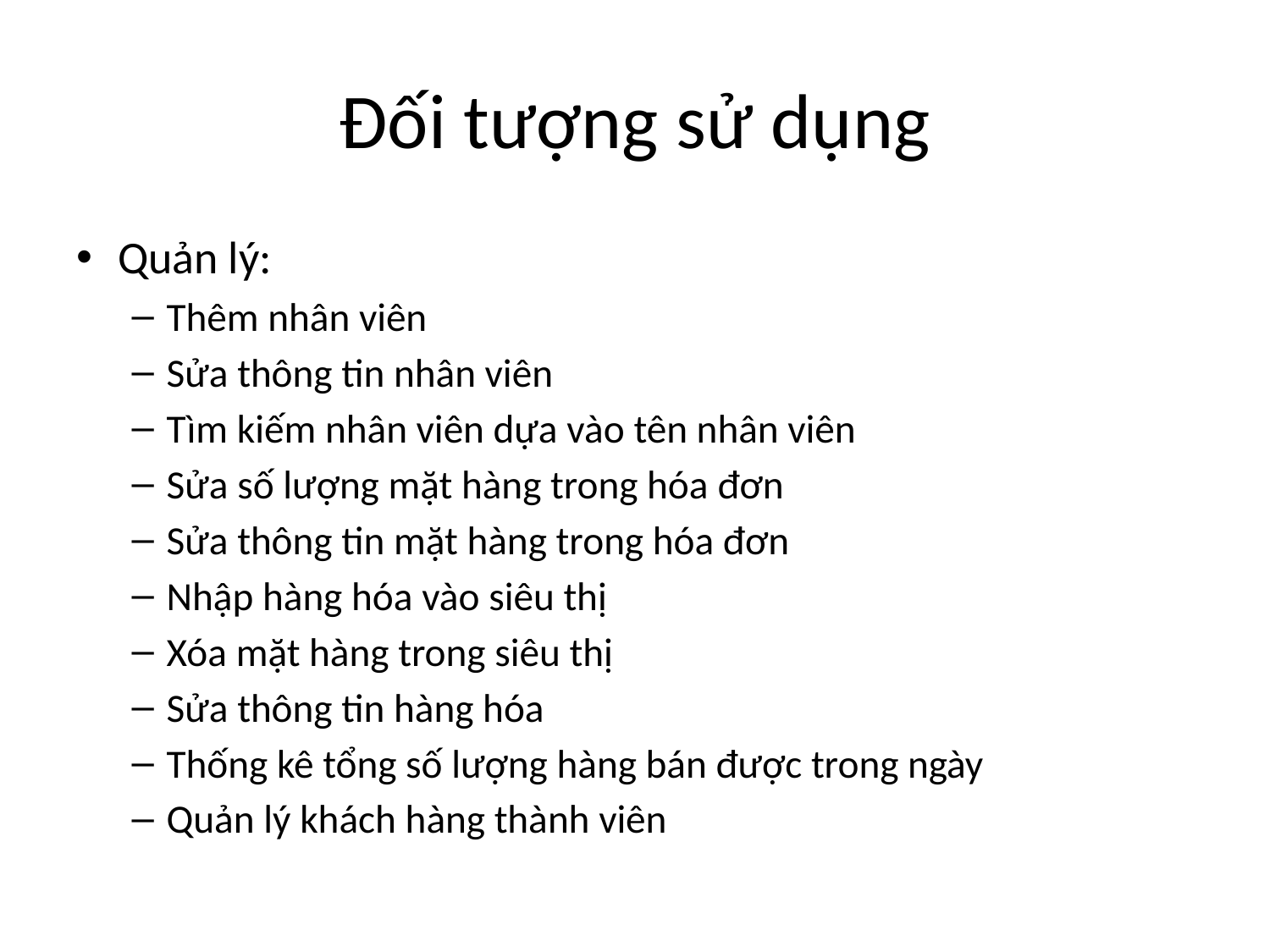

# Đối tượng sử dụng
Quản lý:
Thêm nhân viên
Sửa thông tin nhân viên
Tìm kiếm nhân viên dựa vào tên nhân viên
Sửa số lượng mặt hàng trong hóa đơn
Sửa thông tin mặt hàng trong hóa đơn
Nhập hàng hóa vào siêu thị
Xóa mặt hàng trong siêu thị
Sửa thông tin hàng hóa
Thống kê tổng số lượng hàng bán được trong ngày
Quản lý khách hàng thành viên